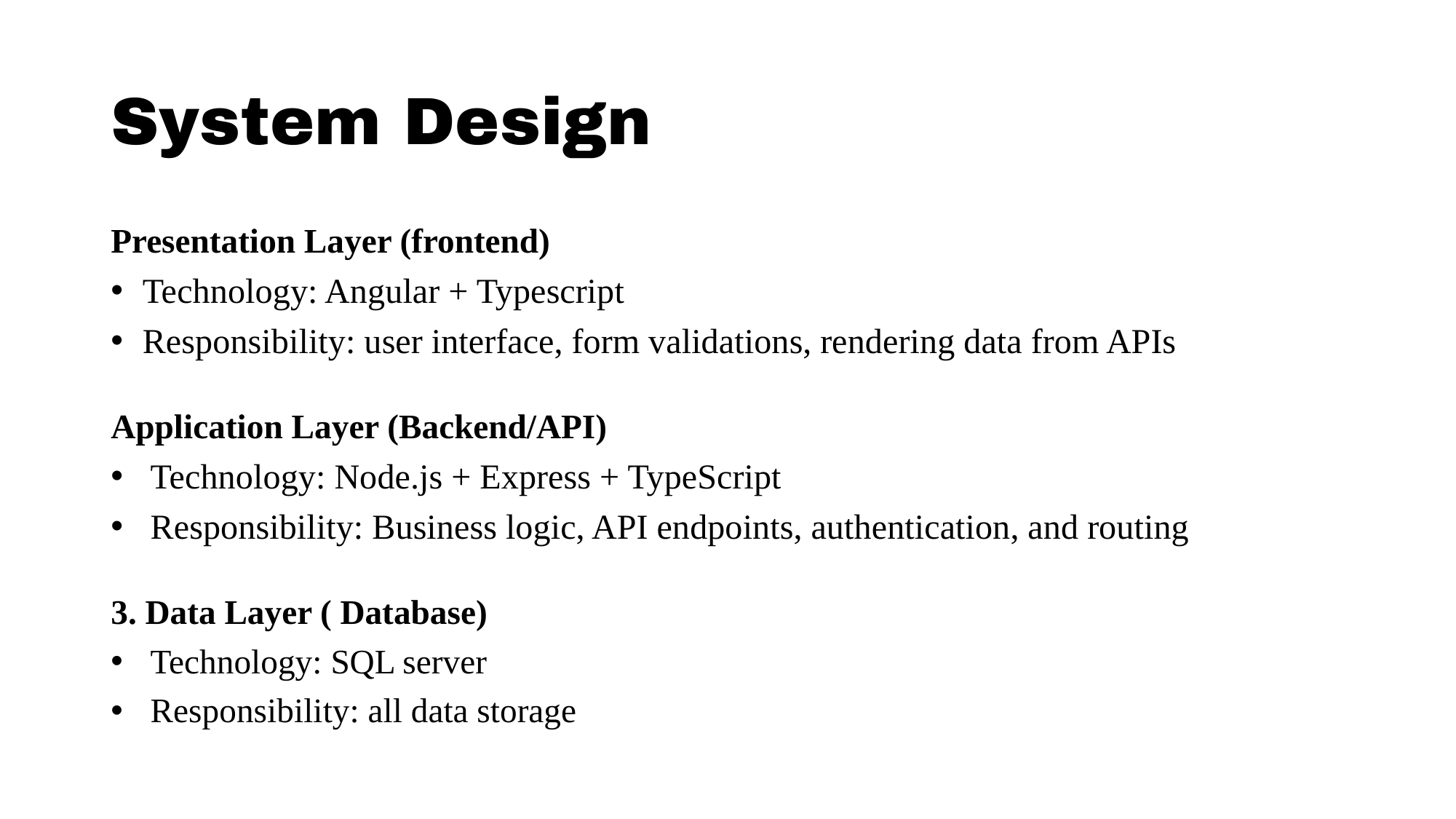

# System Design
Presentation Layer (frontend)
Technology: Angular + Typescript
Responsibility: user interface, form validations, rendering data from APIs

Application Layer (Backend/API)
Technology: Node.js + Express + TypeScript
Responsibility: Business logic, API endpoints, authentication, and routing

3. Data Layer ( Database)
Technology: SQL server
Responsibility: all data storage